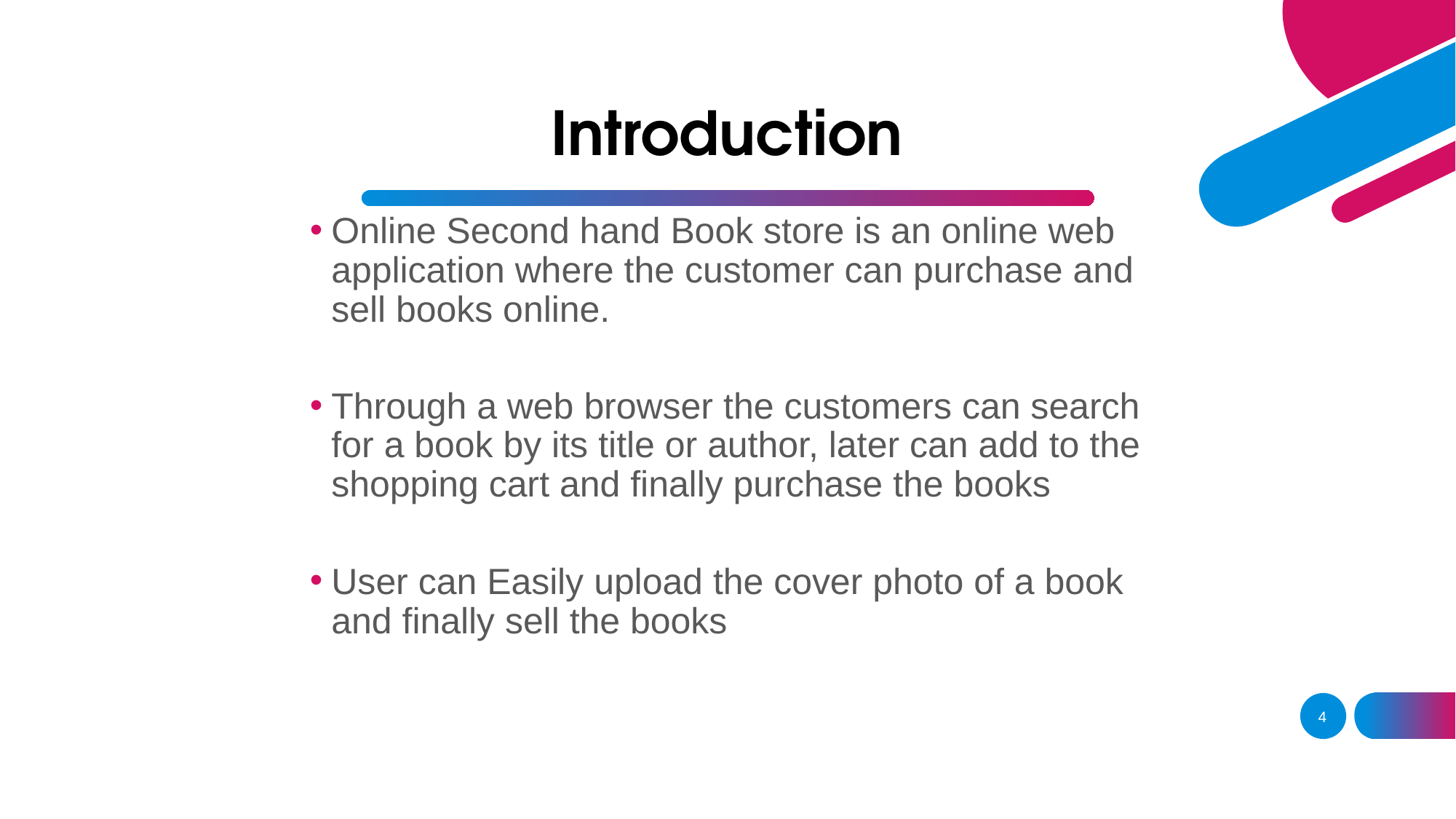

# Introduction
Online Second hand Book store is an online web application where the customer can purchase and sell books online.

Through a web browser the customers can search for a book by its title or author, later can add to the shopping cart and finally purchase the books

User can Easily upload the cover photo of a book and finally sell the books

4